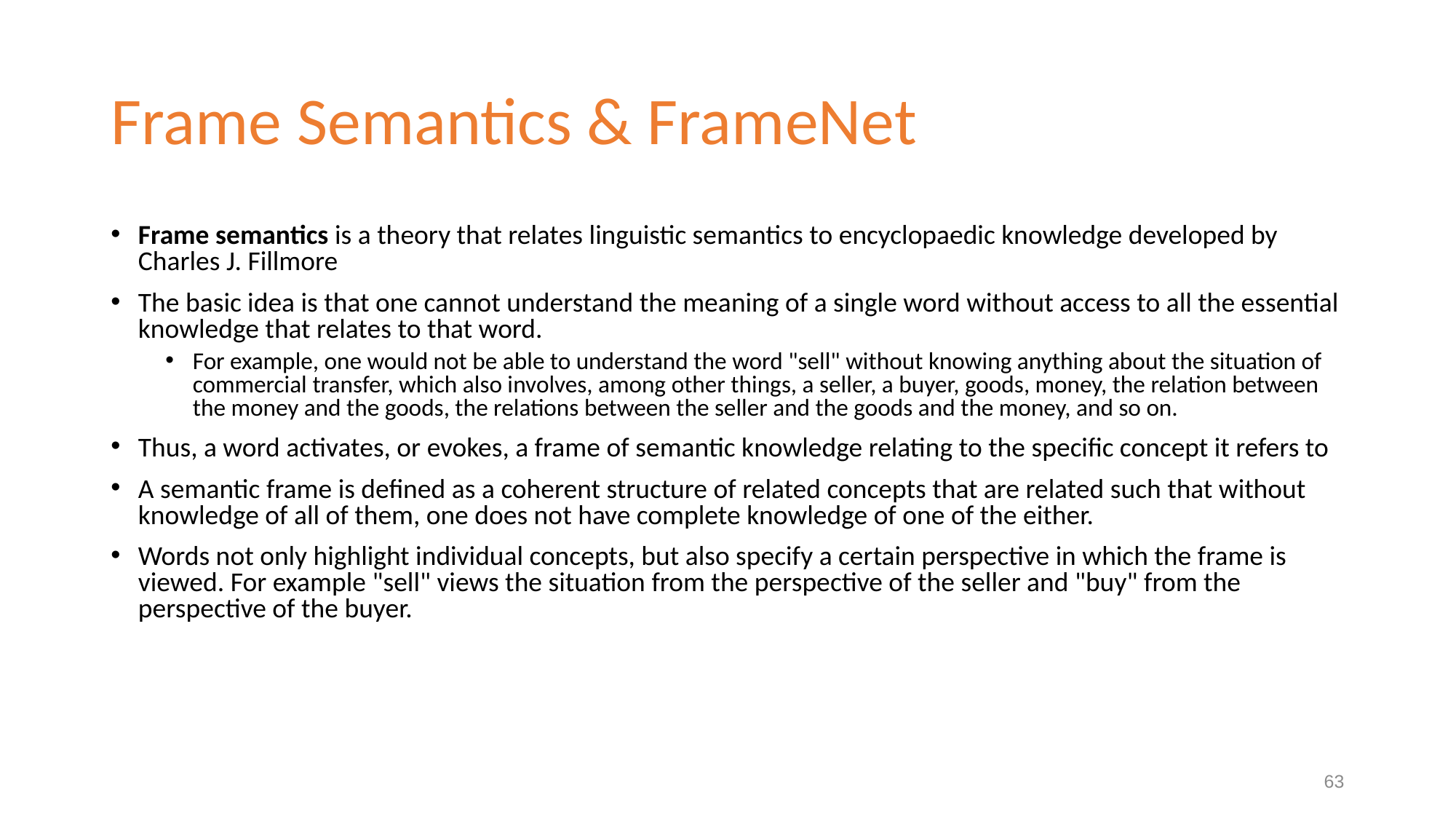

# Frame Semantics & FrameNet
Frame semantics is a theory that relates linguistic semantics to encyclopaedic knowledge developed by Charles J. Fillmore
The basic idea is that one cannot understand the meaning of a single word without access to all the essential knowledge that relates to that word.
For example, one would not be able to understand the word "sell" without knowing anything about the situation of commercial transfer, which also involves, among other things, a seller, a buyer, goods, money, the relation between the money and the goods, the relations between the seller and the goods and the money, and so on.
Thus, a word activates, or evokes, a frame of semantic knowledge relating to the specific concept it refers to
A semantic frame is defined as a coherent structure of related concepts that are related such that without knowledge of all of them, one does not have complete knowledge of one of the either.
Words not only highlight individual concepts, but also specify a certain perspective in which the frame is viewed. For example "sell" views the situation from the perspective of the seller and "buy" from the perspective of the buyer.
63